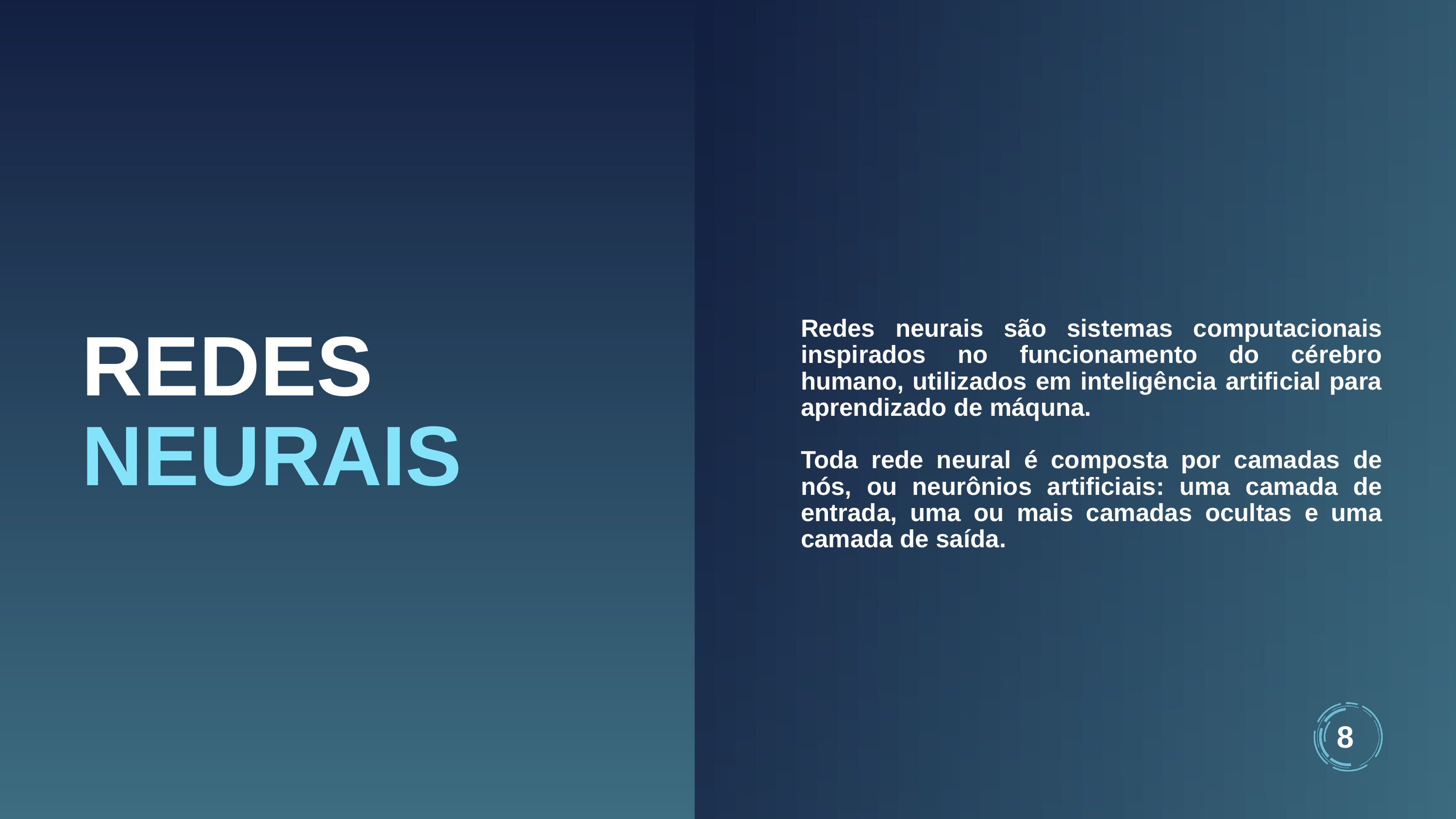

Redes neurais são sistemas computacionais inspirados no funcionamento do cérebro humano, utilizados em inteligência artificial para aprendizado de máquna.

Toda rede neural é composta por camadas de nós, ou neurônios artificiais: uma camada de entrada, uma ou mais camadas ocultas e uma camada de saída.
REDES NEURAIS

8